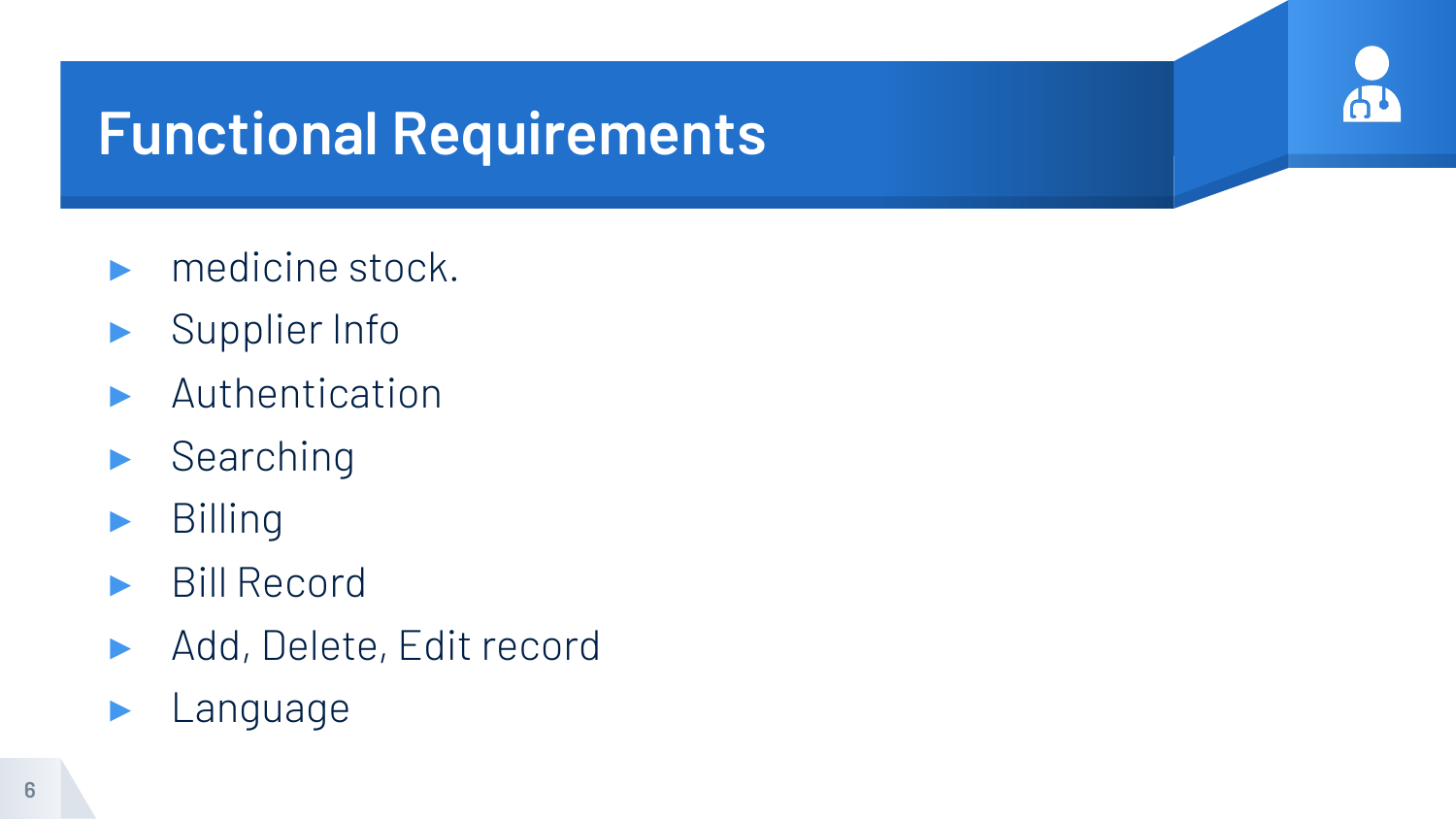

# Functional Requirements
medicine stock.
Supplier Info
Authentication
Searching
Billing
Bill Record
Add, Delete, Edit record
Language

6